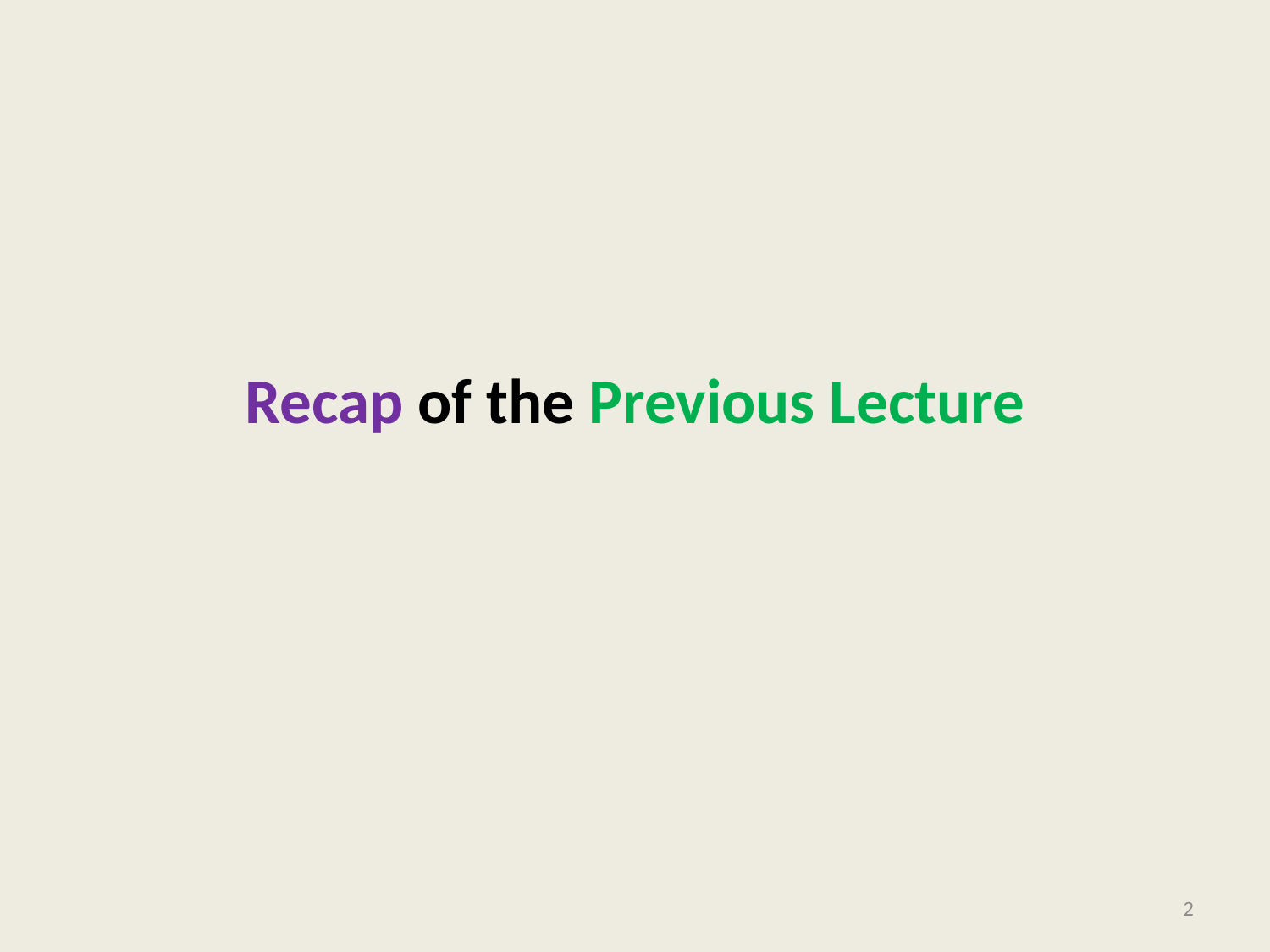

# Recap of the Previous Lecture

2